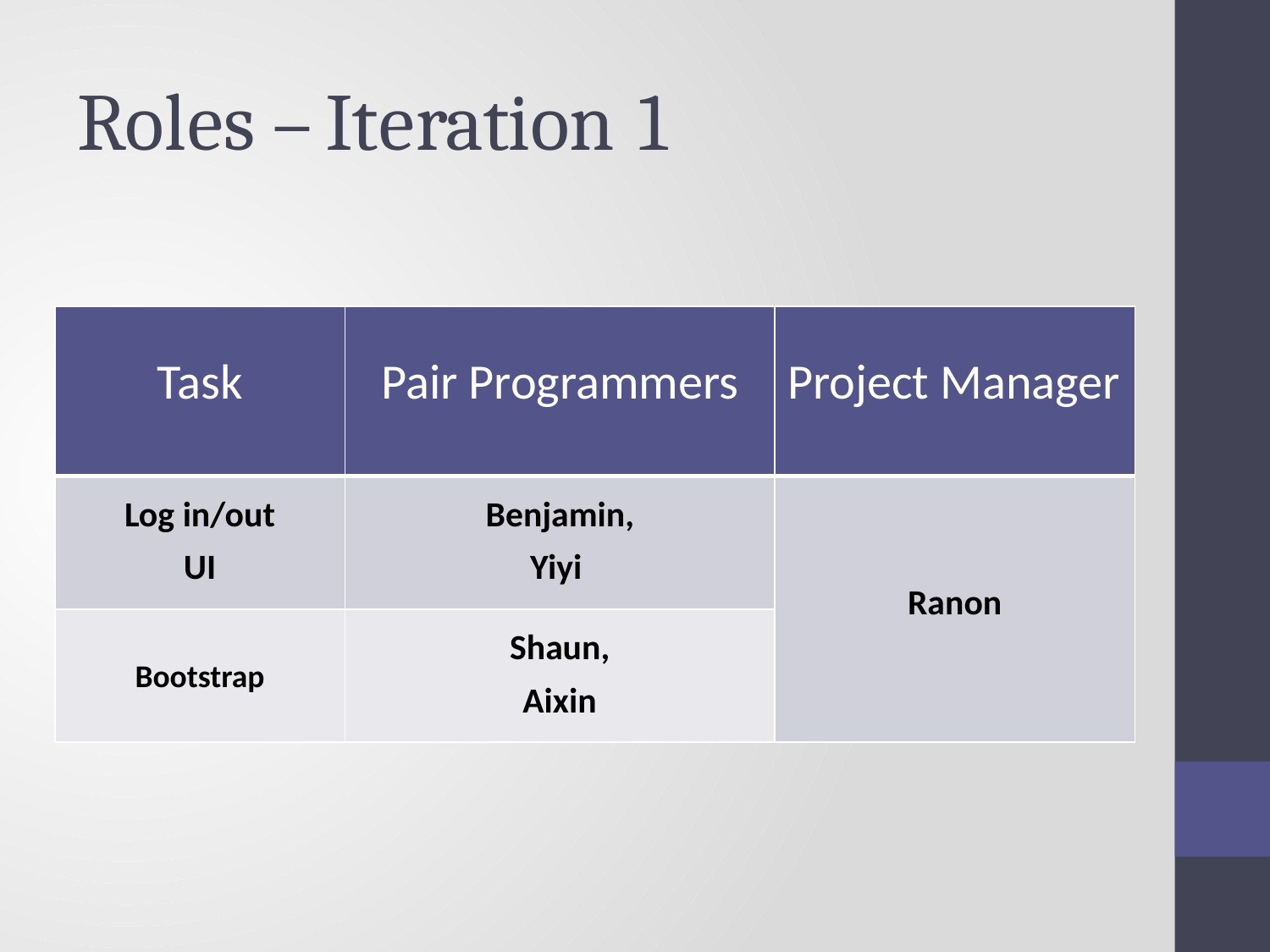

# Roles – Iteration 1
| Task | Pair Programmers | Project Manager |
| --- | --- | --- |
| Log in/out UI | Benjamin, Yiyi | Ranon |
| Bootstrap | Shaun, Aixin |  |